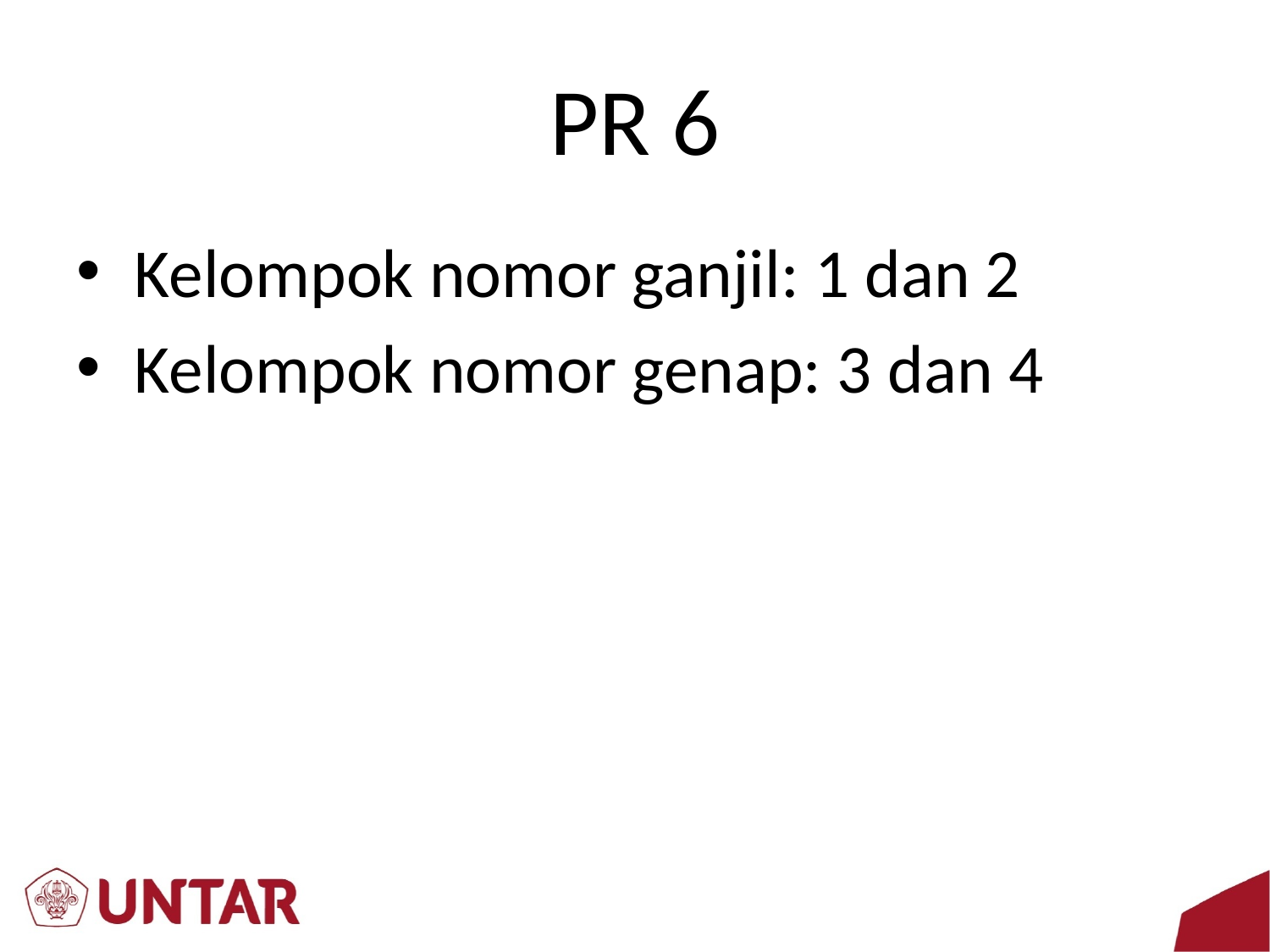

# PR 6
Kelompok nomor ganjil: 1 dan 2
Kelompok nomor genap: 3 dan 4